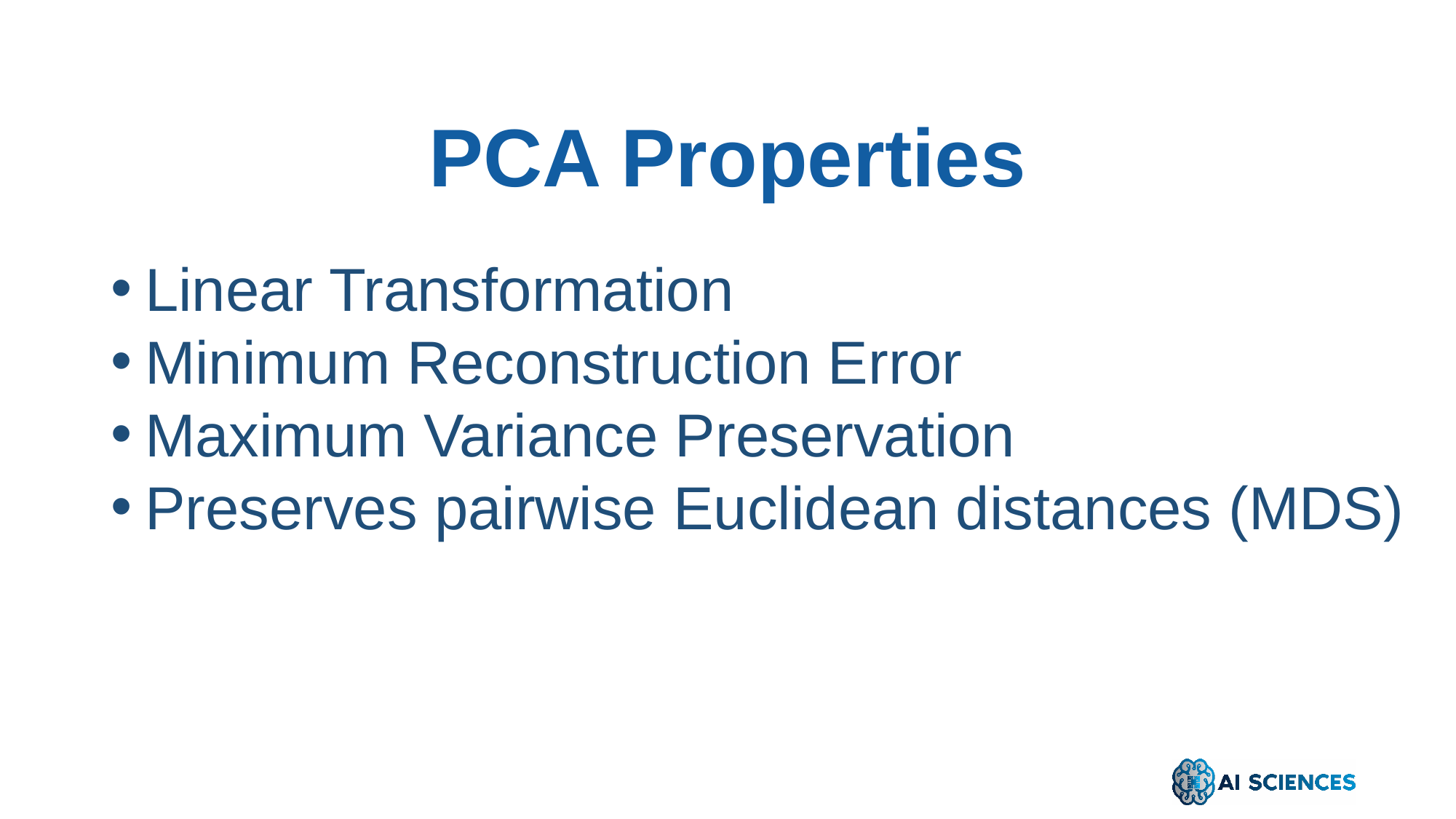

# PCA Properties
Linear Transformation
Minimum Reconstruction Error
Maximum Variance Preservation
Preserves pairwise Euclidean distances (MDS)